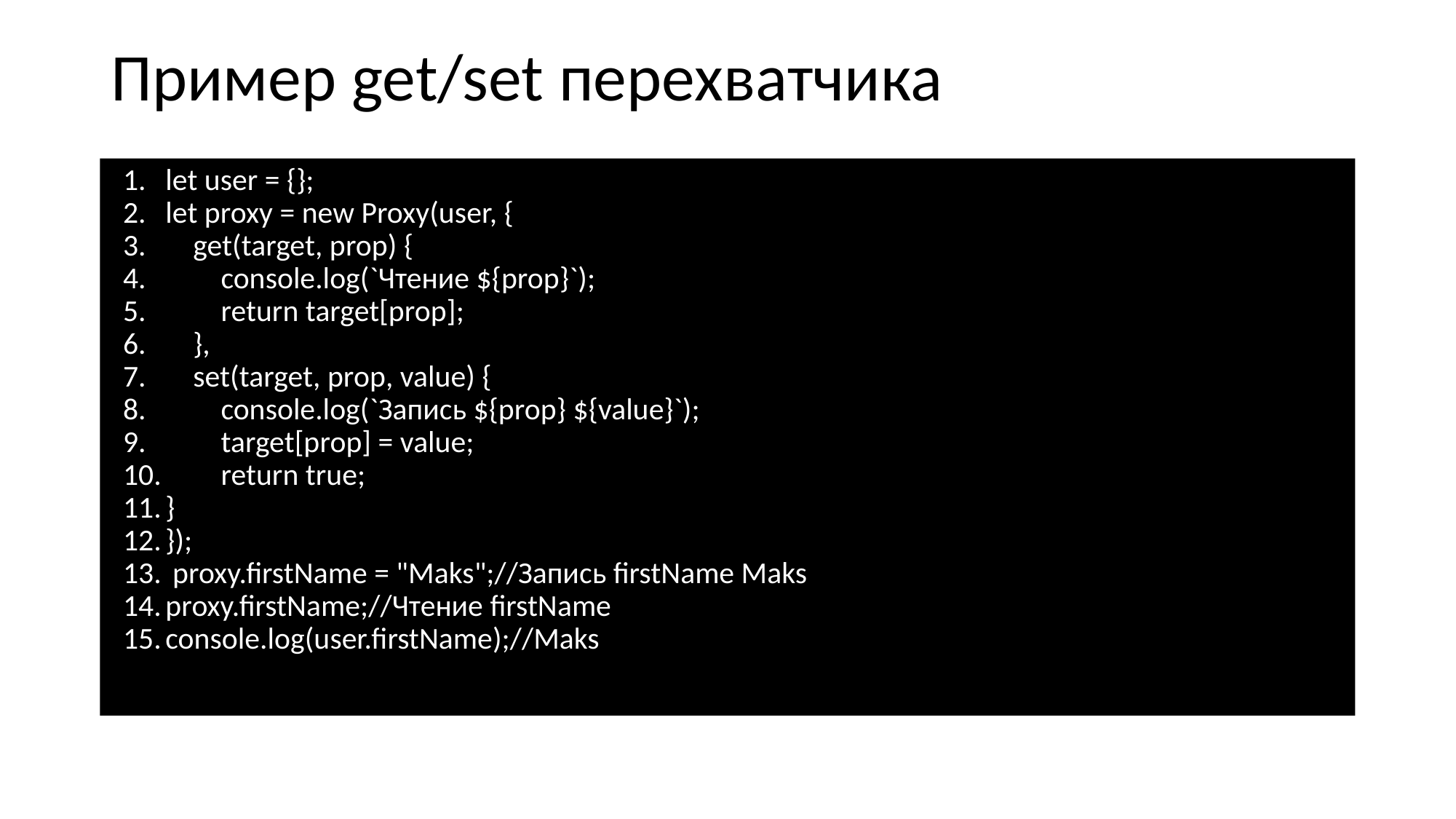

# Пример get/set перехватчика
let user = {};
let proxy = new Proxy(user, {
    get(target, prop) {
        console.log(`Чтение ${prop}`);
        return target[prop];
    },
    set(target, prop, value) {
        console.log(`Запись ${prop} ${value}`);
        target[prop] = value;
        return true;
}
});
 proxy.firstName = "Maks";//Запись firstName Maks
proxy.firstName;//Чтение firstName
console.log(user.firstName);//Maks